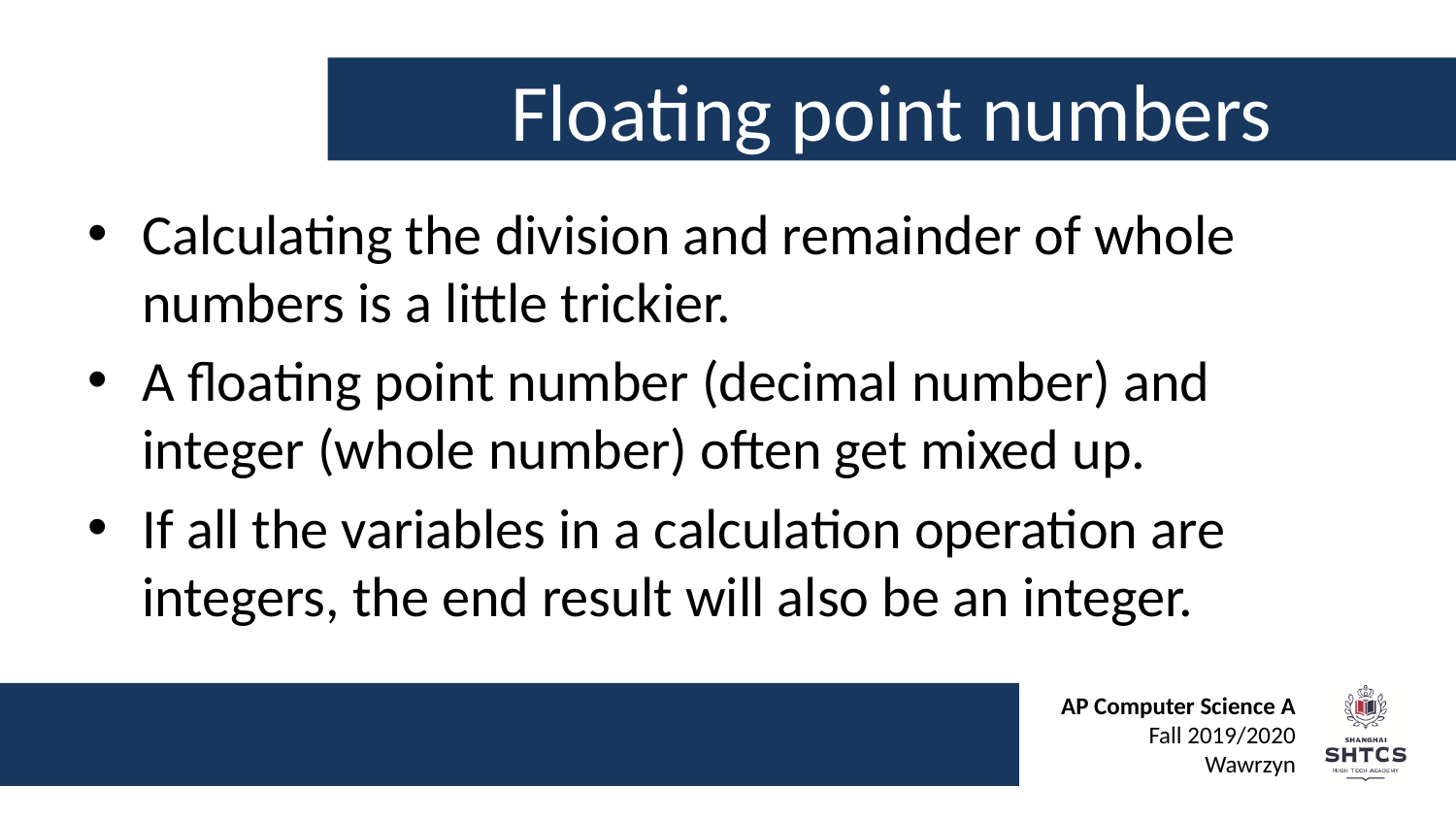

# Floating point numbers
Calculating the division and remainder of whole numbers is a little trickier.
A floating point number (decimal number) and integer (whole number) often get mixed up.
If all the variables in a calculation operation are integers, the end result will also be an integer.